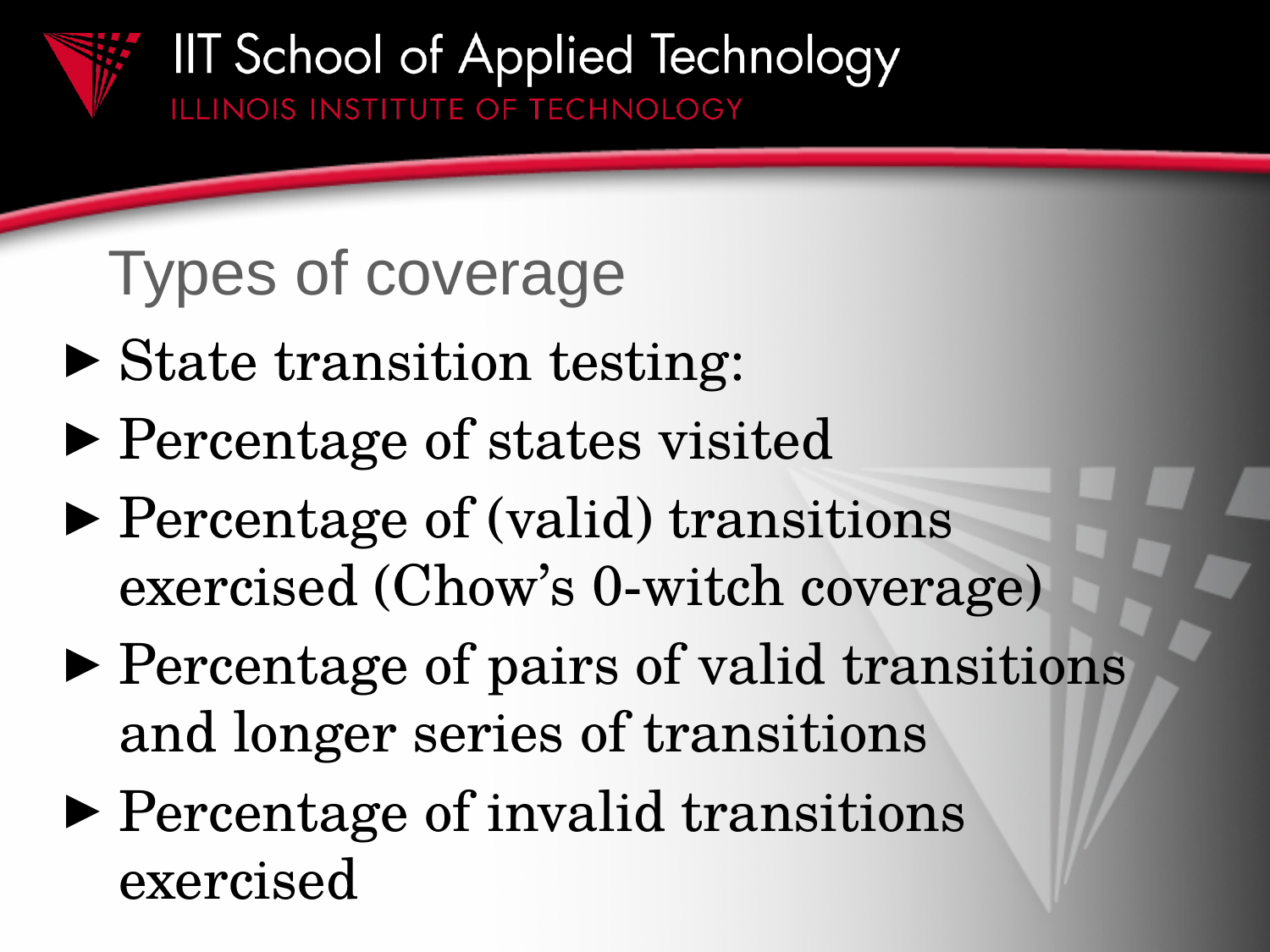

# Types of coverage
State transition testing:
Percentage of states visited
Percentage of (valid) transitions exercised (Chow’s 0-witch coverage)
Percentage of pairs of valid transitions and longer series of transitions
Percentage of invalid transitions exercised